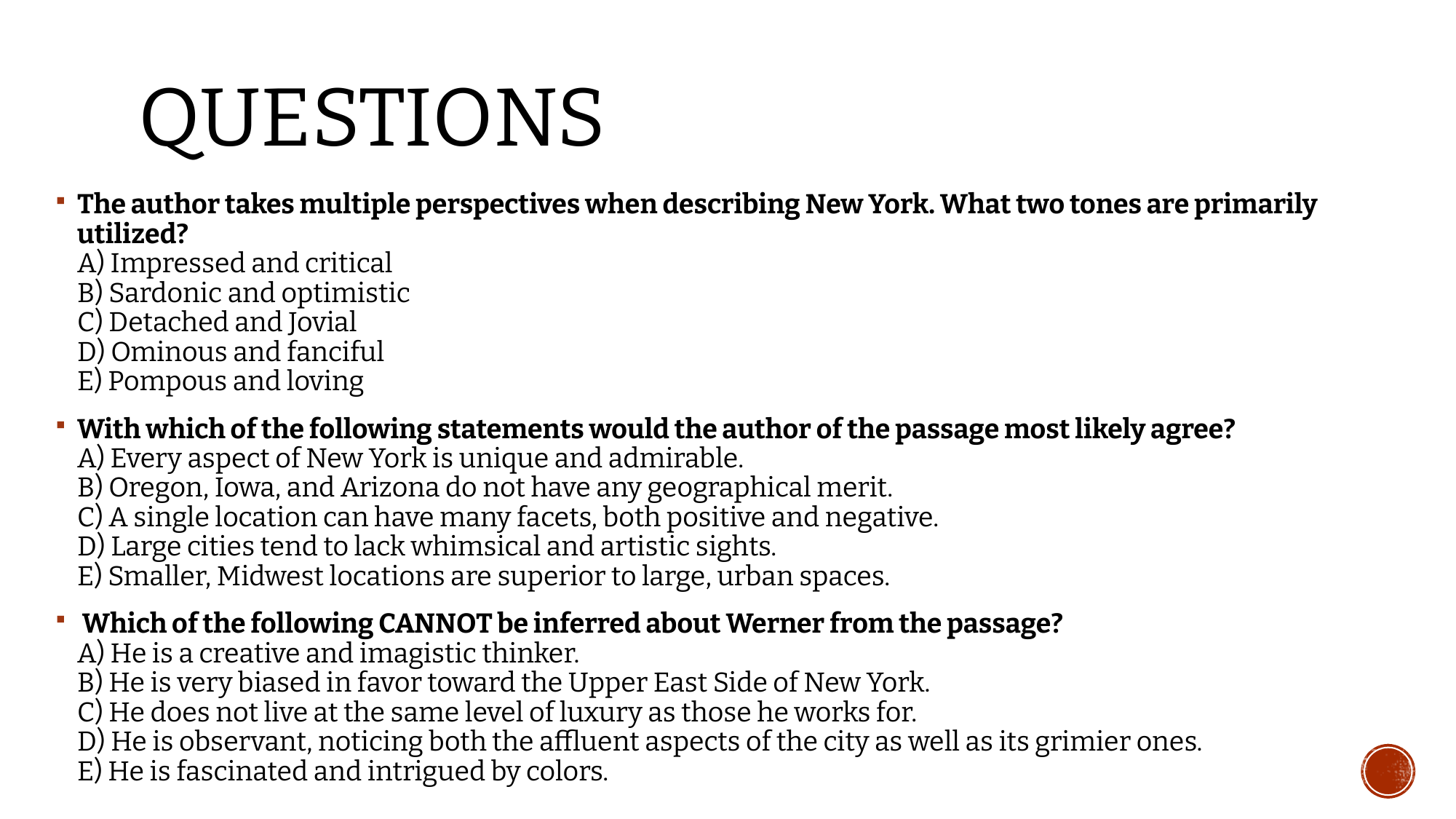

# Questions
The author takes multiple perspectives when describing New York. What two tones are primarily utilized?
A) Impressed and critical
B) Sardonic and optimistic
C) Detached and Jovial
D) Ominous and fanciful
E) Pompous and loving
With which of the following statements would the author of the passage most likely agree?
A) Every aspect of New York is unique and admirable.
B) Oregon, Iowa, and Arizona do not have any geographical merit.
C) A single location can have many facets, both positive and negative.
D) Large cities tend to lack whimsical and artistic sights.
E) Smaller, Midwest locations are superior to large, urban spaces.
 Which of the following CANNOT be inferred about Werner from the passage?
A) He is a creative and imagistic thinker.
B) He is very biased in favor toward the Upper East Side of New York.
C) He does not live at the same level of luxury as those he works for.
D) He is observant, noticing both the affluent aspects of the city as well as its grimier ones.
E) He is fascinated and intrigued by colors.